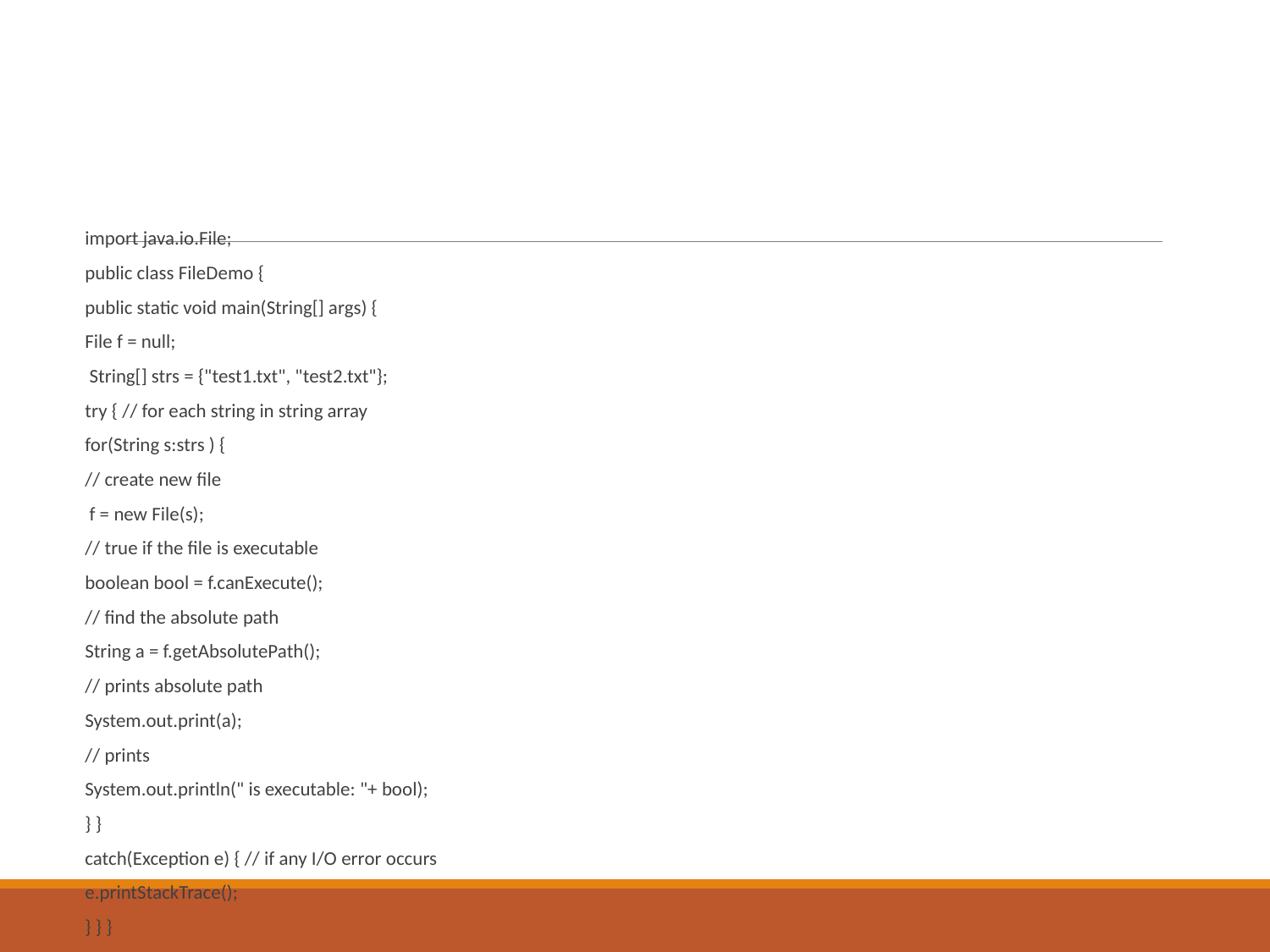

#
import java.io.File;
public class FileDemo {
public static void main(String[] args) {
File f = null;
 String[] strs = {"test1.txt", "test2.txt"};
try { // for each string in string array
for(String s:strs ) {
// create new file
 f = new File(s);
// true if the file is executable
boolean bool = f.canExecute();
// find the absolute path
String a = f.getAbsolutePath();
// prints absolute path
System.out.print(a);
// prints
System.out.println(" is executable: "+ bool);
} }
catch(Exception e) { // if any I/O error occurs
e.printStackTrace();
} } }